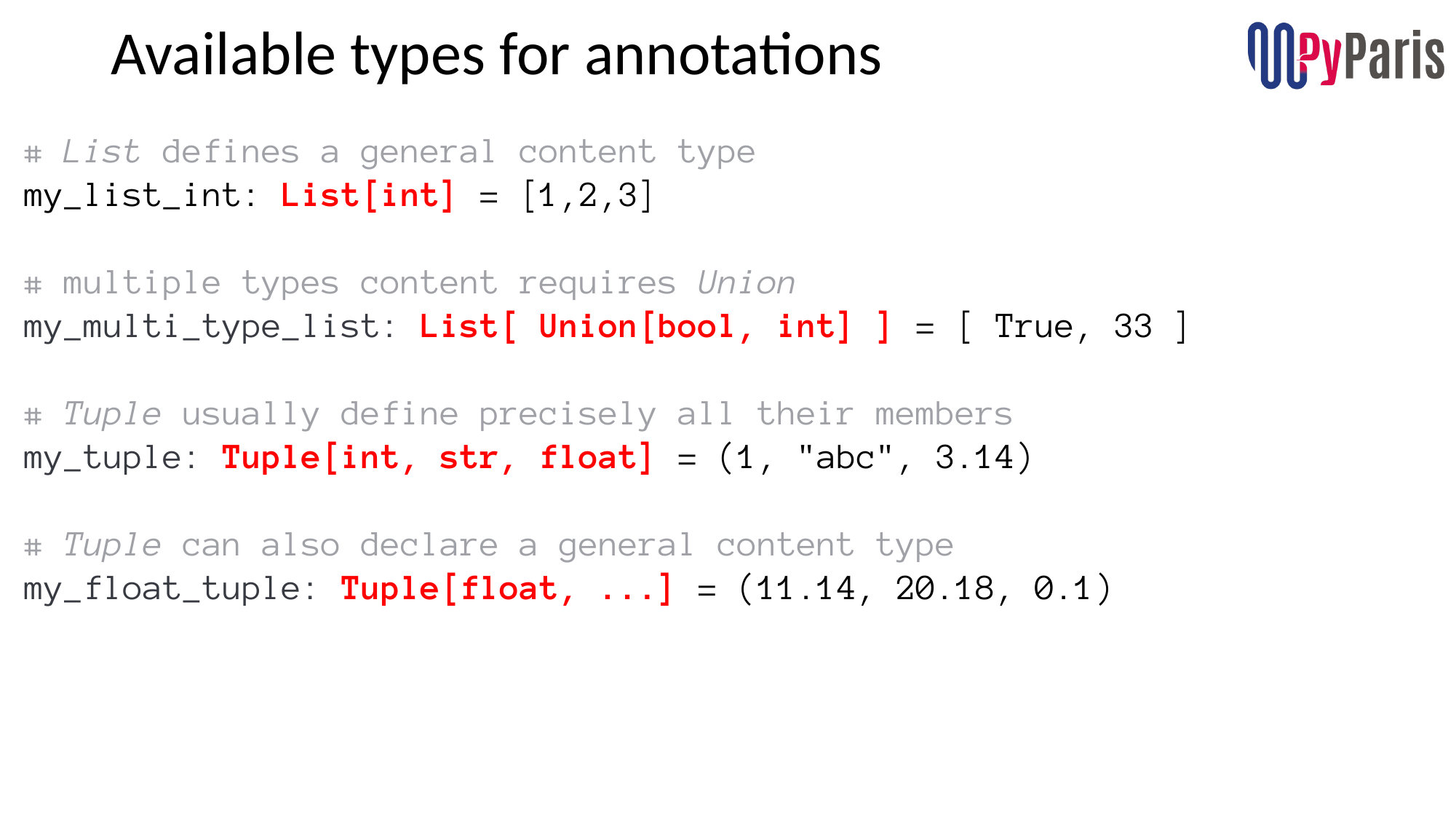

# Available types for annotations
# List defines a general content type
my_list_int: List[int] = [1,2,3]

# multiple types content requires Union
my_multi_type_list: List[ Union[bool, int] ] = [ True, 33 ]

# Tuple usually define precisely all their members
my_tuple: Tuple[int, str, float] = (1, "abc", 3.14)

# Tuple can also declare a general content type
my_float_tuple: Tuple[float, ...] = (11.14, 20.18, 0.1)